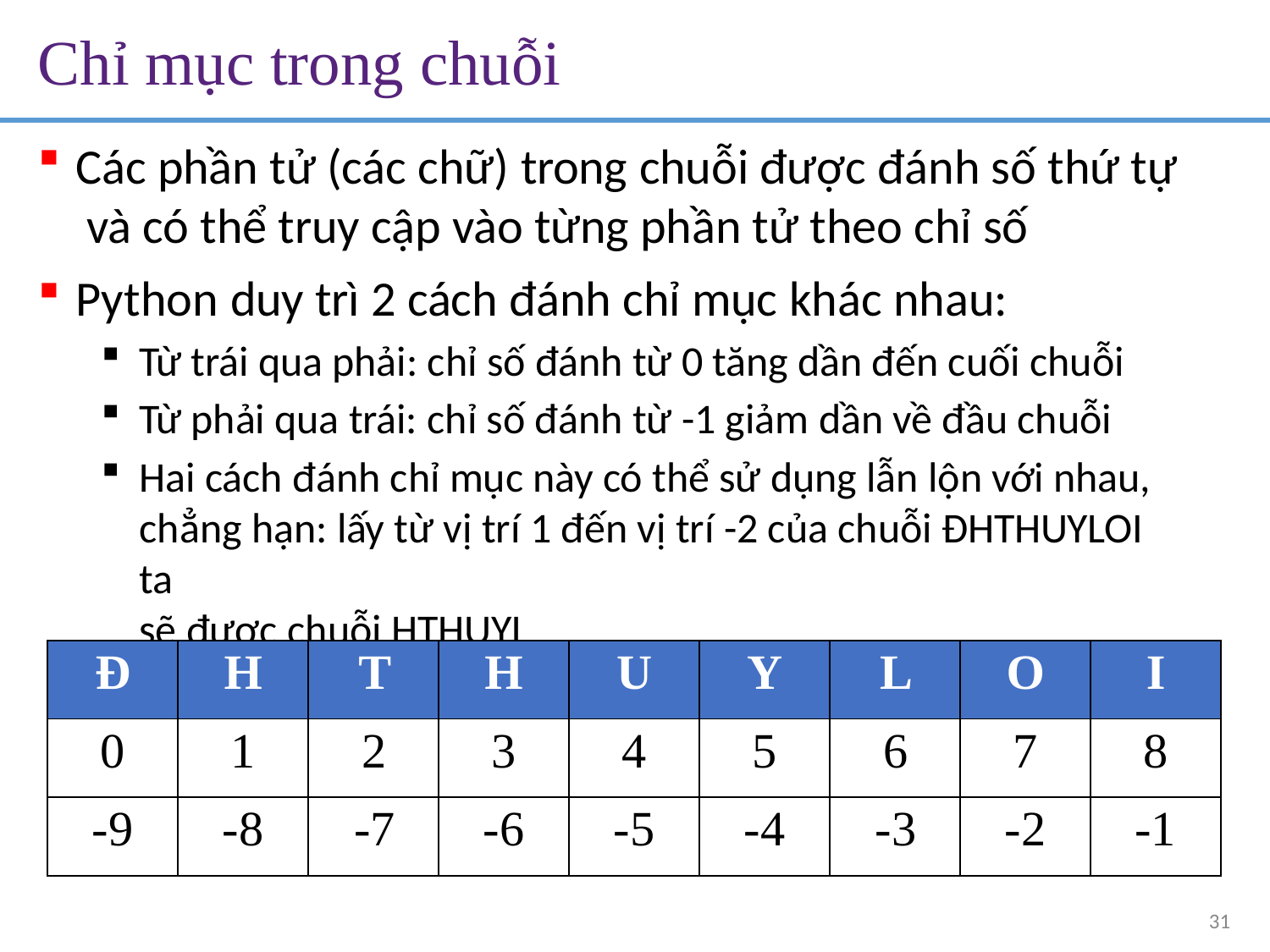

# Chỉ mục trong chuỗi
Các phần tử (các chữ) trong chuỗi được đánh số thứ tự  và có thể truy cập vào từng phần tử theo chỉ số
Python duy trì 2 cách đánh chỉ mục khác nhau:
Từ trái qua phải: chỉ số đánh từ 0 tăng dần đến cuối chuỗi
Từ phải qua trái: chỉ số đánh từ -1 giảm dần về đầu chuỗi
Hai cách đánh chỉ mục này có thể sử dụng lẫn lộn với nhau,
chẳng hạn: lấy từ vị trí 1 đến vị trí -2 của chuỗi ĐHTHUYLOI ta
sẽ được chuỗi HTHUYL
| Đ | H | T | H | U | Y | L | O | I |
| --- | --- | --- | --- | --- | --- | --- | --- | --- |
| 0 | 1 | 2 | 3 | 4 | 5 | 6 | 7 | 8 |
| -9 | -8 | -7 | -6 | -5 | -4 | -3 | -2 | -1 |

31